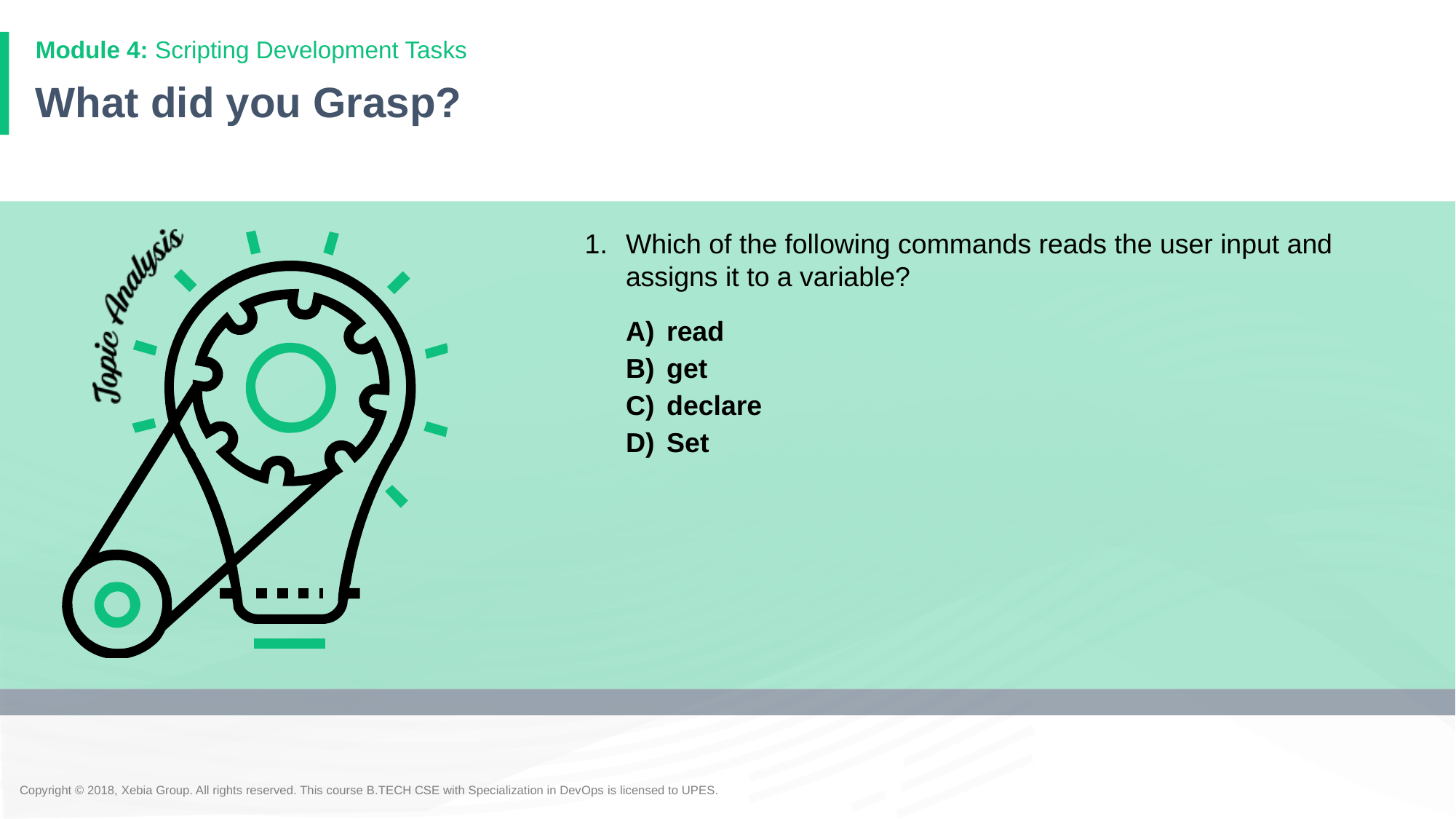

Module 4: Scripting Development Tasks
# What did you Grasp?
Which of the following commands reads the user input and assigns it to a variable?
read
get
declare
Set